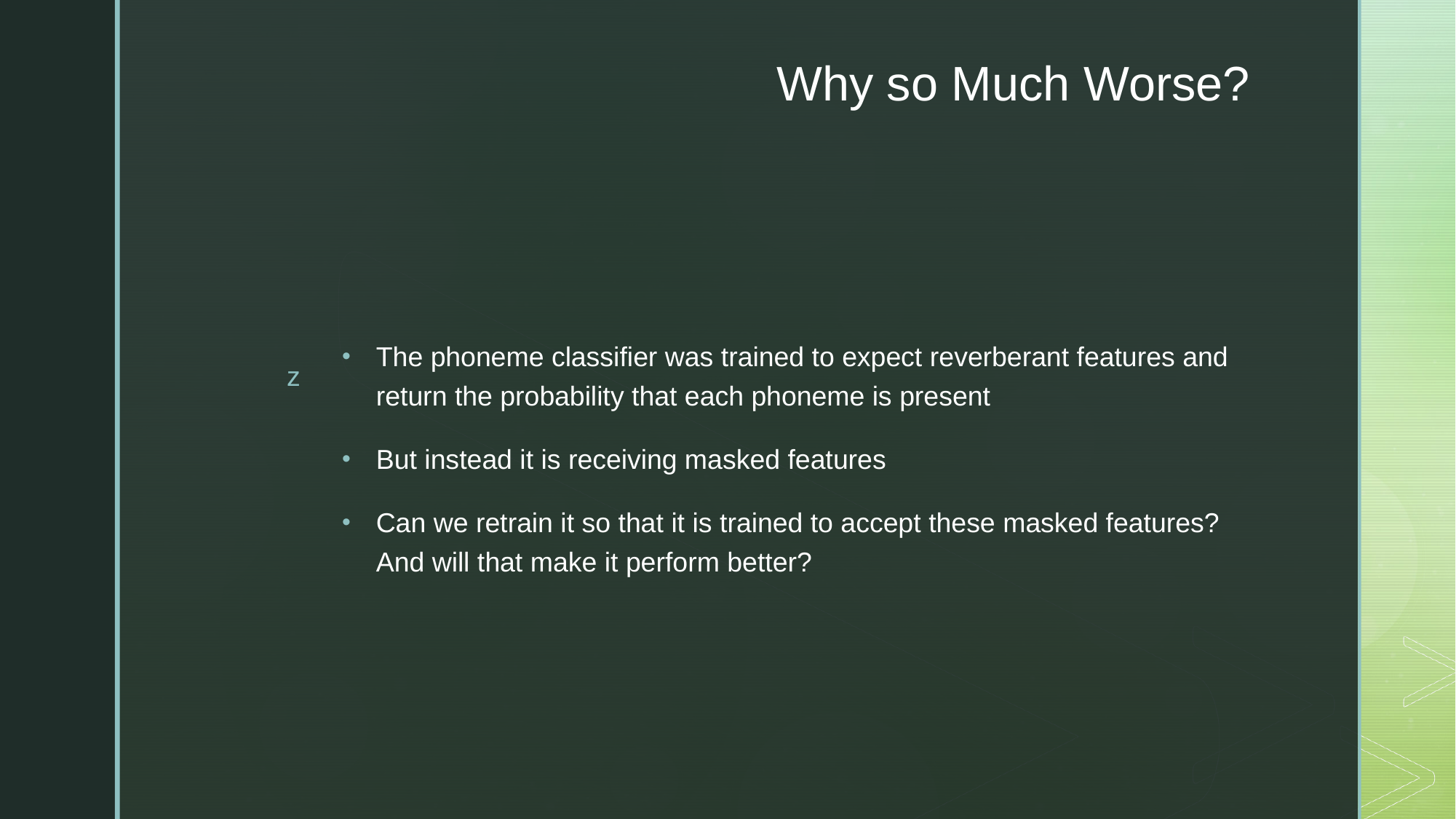

# Why so Much Worse?
The phoneme classifier was trained to expect reverberant features and return the probability that each phoneme is present
But instead it is receiving masked features
Can we retrain it so that it is trained to accept these masked features? And will that make it perform better?